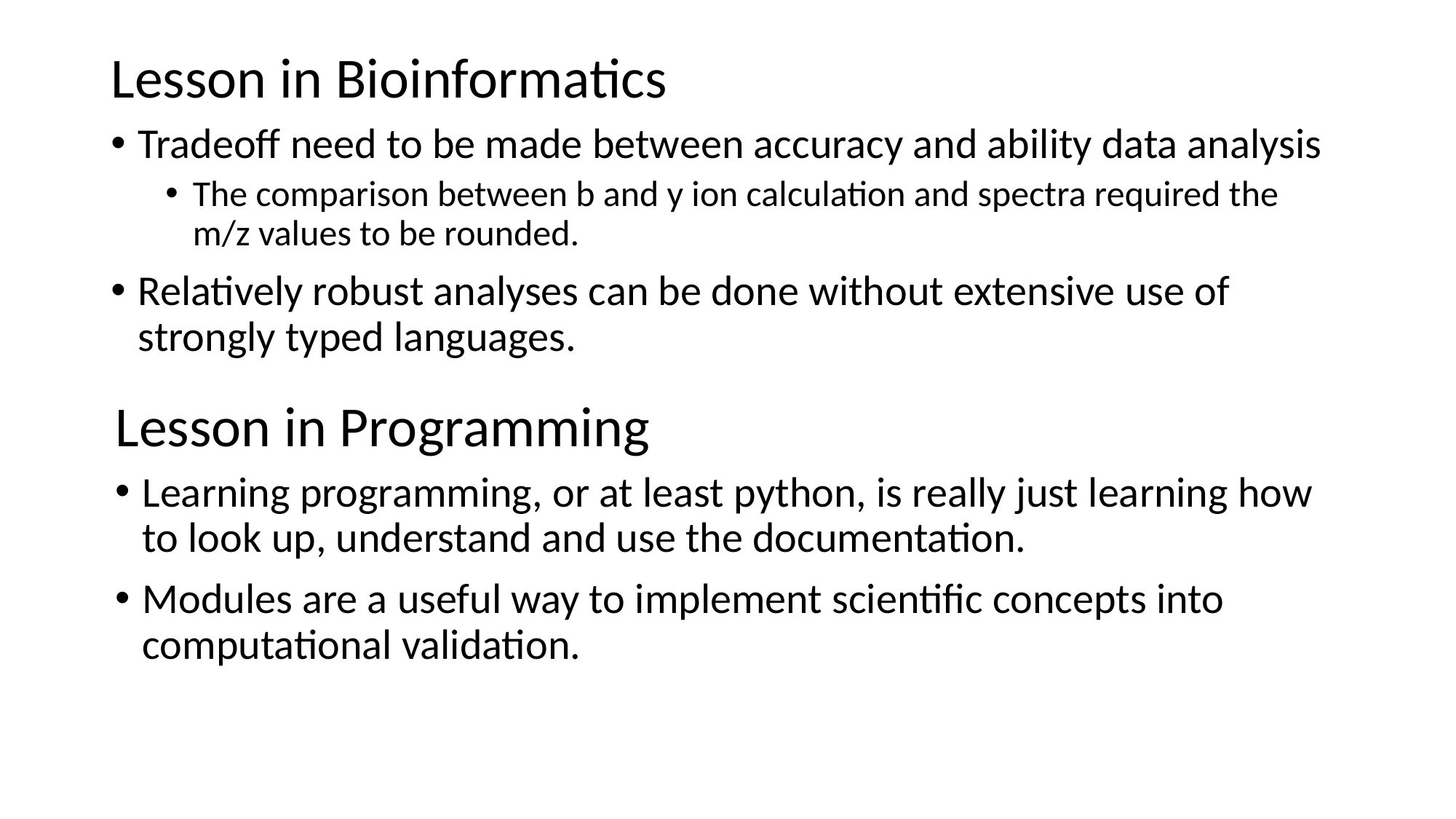

# Lesson in Bioinformatics
Tradeoff need to be made between accuracy and ability data analysis
The comparison between b and y ion calculation and spectra required the m/z values to be rounded.
Relatively robust analyses can be done without extensive use of strongly typed languages.

Lesson in Programming
Learning programming, or at least python, is really just learning how to look up, understand and use the documentation.
Modules are a useful way to implement scientific concepts into computational validation.